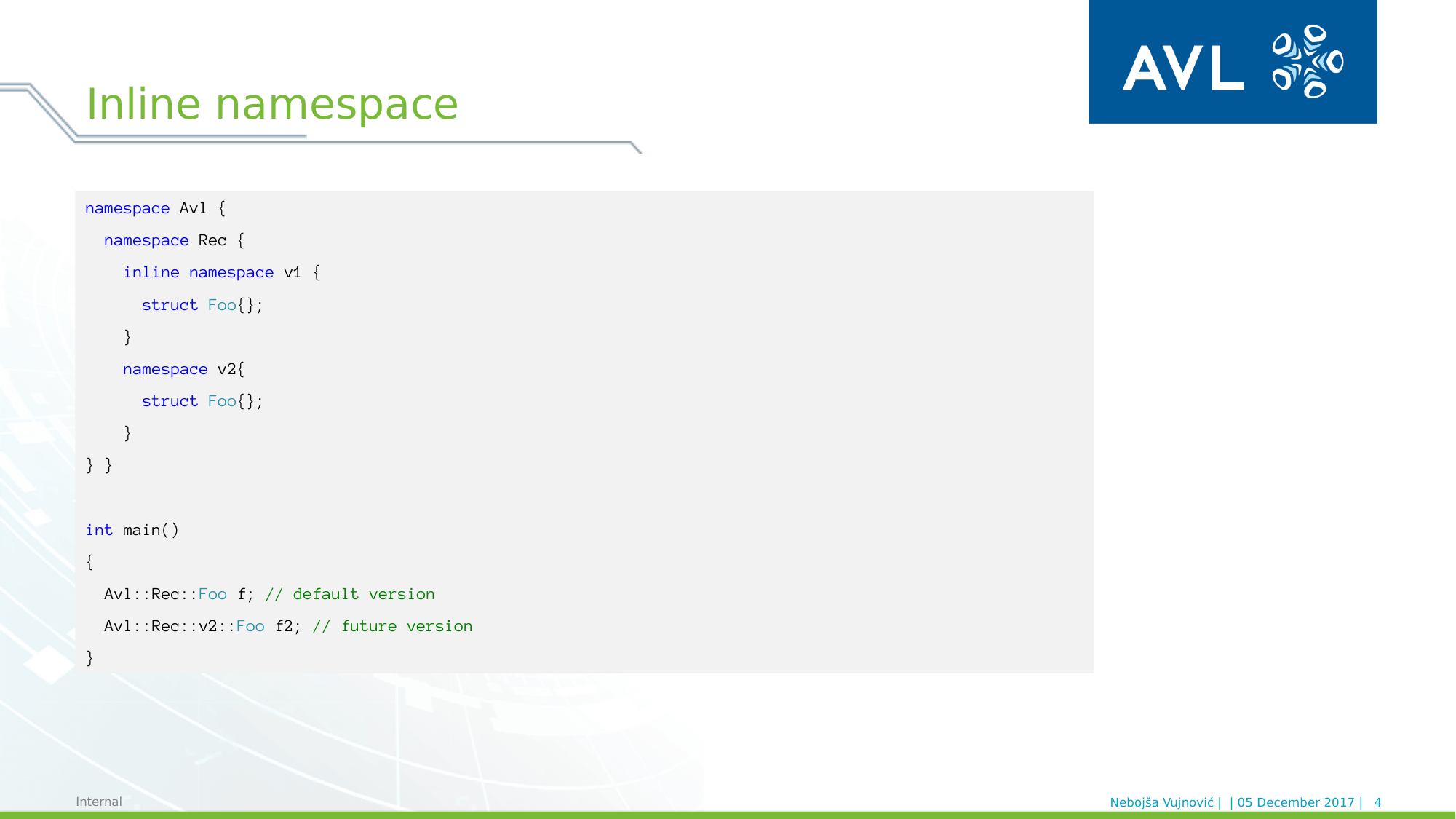

# Inline namespace
namespace Avl {
  namespace Rec {
    inline namespace v1 {
      struct Foo{};
    }
    namespace v2{
      struct Foo{};
    }
} }

int main()
{
  Avl::Rec::Foo f; // default version
  Avl::Rec::v2::Foo f2; // future version
}